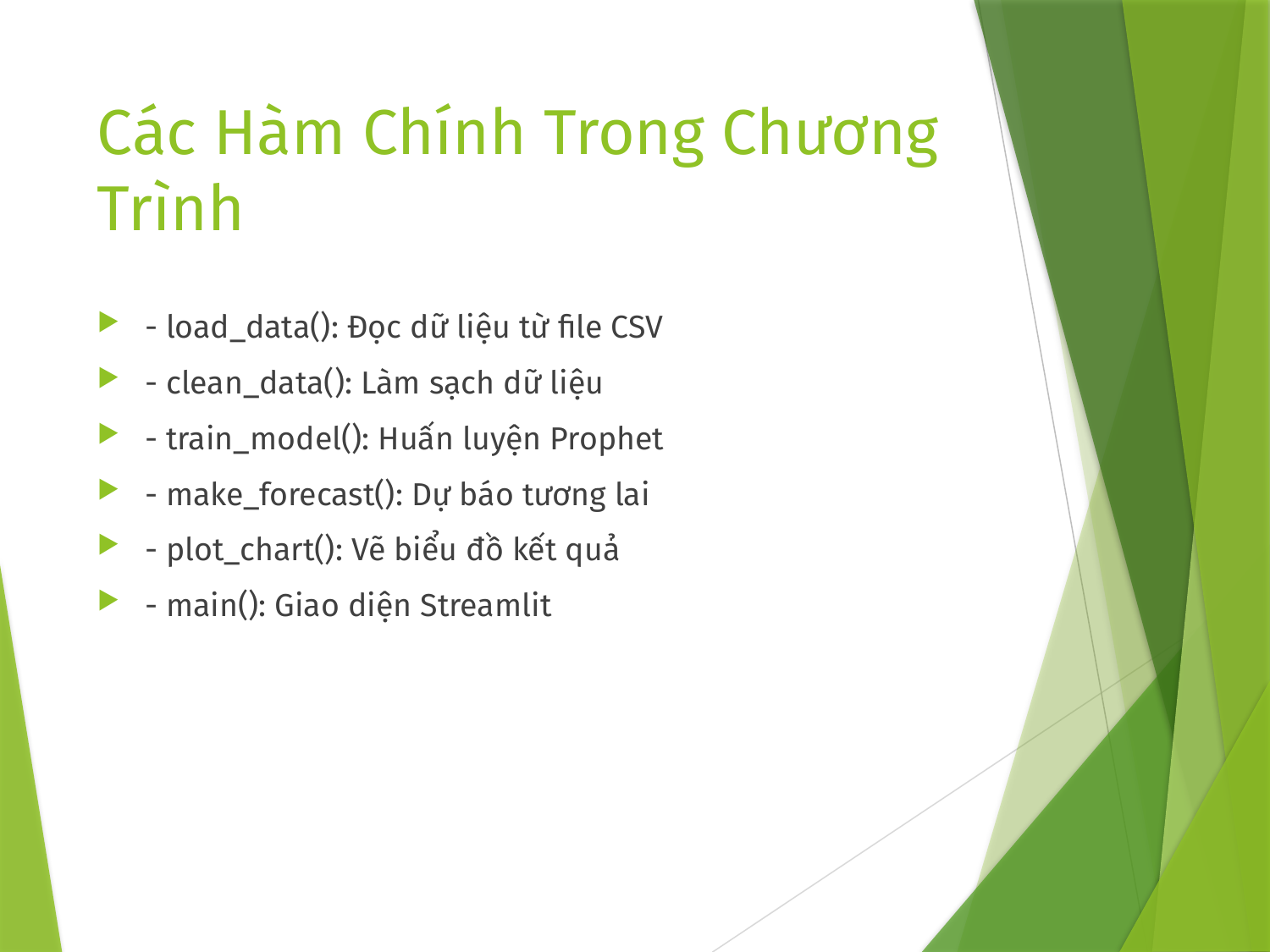

# Các Hàm Chính Trong Chương Trình
- load_data(): Đọc dữ liệu từ file CSV
- clean_data(): Làm sạch dữ liệu
- train_model(): Huấn luyện Prophet
- make_forecast(): Dự báo tương lai
- plot_chart(): Vẽ biểu đồ kết quả
- main(): Giao diện Streamlit